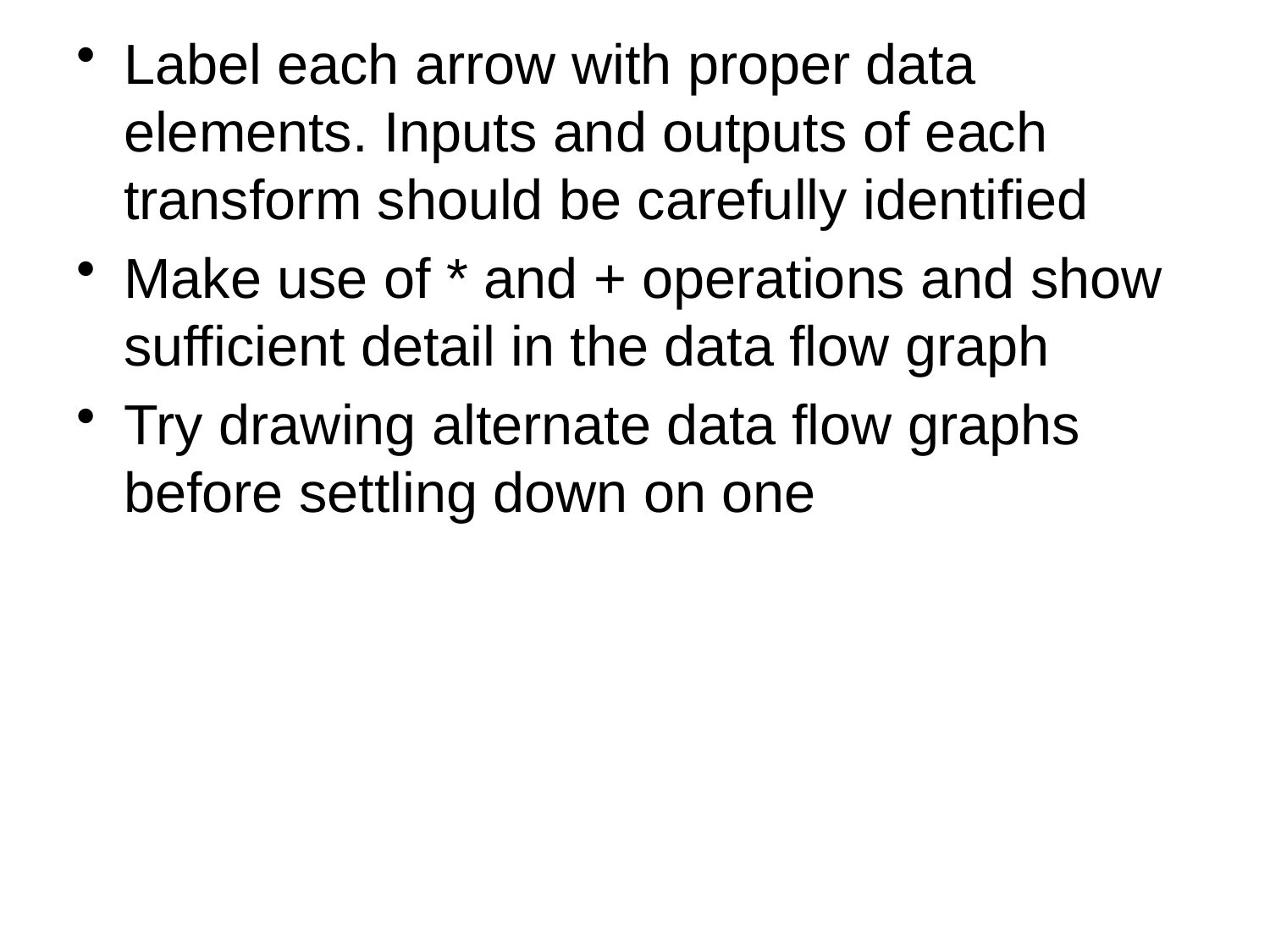

Label each arrow with proper data elements. Inputs and outputs of each transform should be carefully identified
Make use of * and + operations and show sufficient detail in the data flow graph
Try drawing alternate data flow graphs before settling down on one